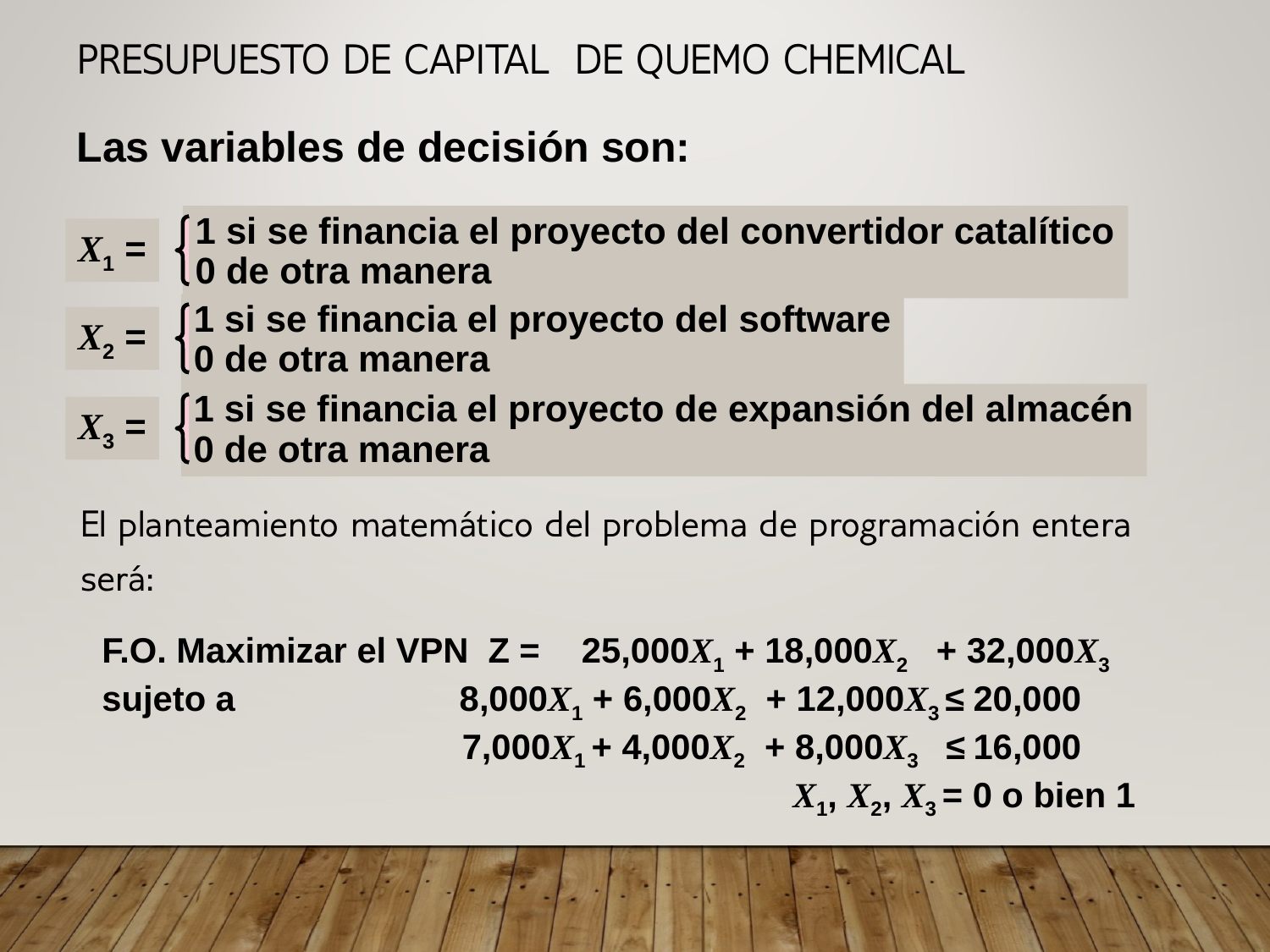

# Presupuesto de capital  de Quemo Chemical
Las variables de decisión son:
1 si se financia el proyecto del convertidor catalítico
0 de otra manera

X1 =
1 si se financia el proyecto del software
0 de otra manera

X2 =
1 si se financia el proyecto de expansión del almacén
0 de otra manera

X3 =
El planteamiento matemático del problema de programación entera será:
F.O. Maximizar el VPN  Z = 	25,000X1	 + 18,000X2 	+ 32,000X3
sujeto a                 	      8,000X1	 + 6,000X2	  + 12,000X3 ≤	20,000
                                   	  7,000X1 	+ 4,000X2	  + 8,000X3	 ≤	16,000
			       X1, X2, X3 = 0 o bien 1